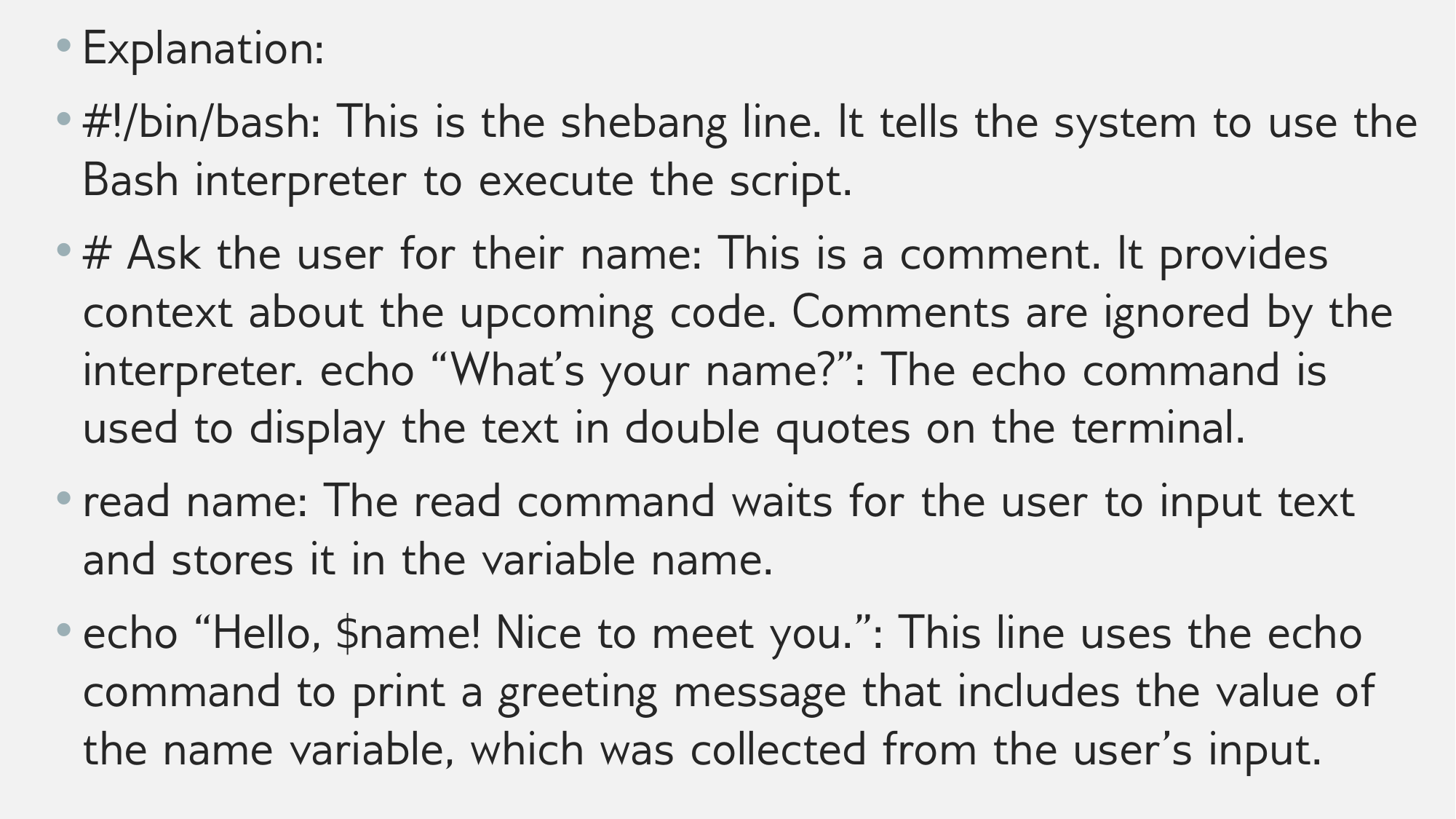

Explanation:
#!/bin/bash: This is the shebang line. It tells the system to use the Bash interpreter to execute the script.
# Ask the user for their name: This is a comment. It provides context about the upcoming code. Comments are ignored by the interpreter. echo “What’s your name?”: The echo command is used to display the text in double quotes on the terminal.
read name: The read command waits for the user to input text and stores it in the variable name.
echo “Hello, $name! Nice to meet you.”: This line uses the echo command to print a greeting message that includes the value of the name variable, which was collected from the user’s input.